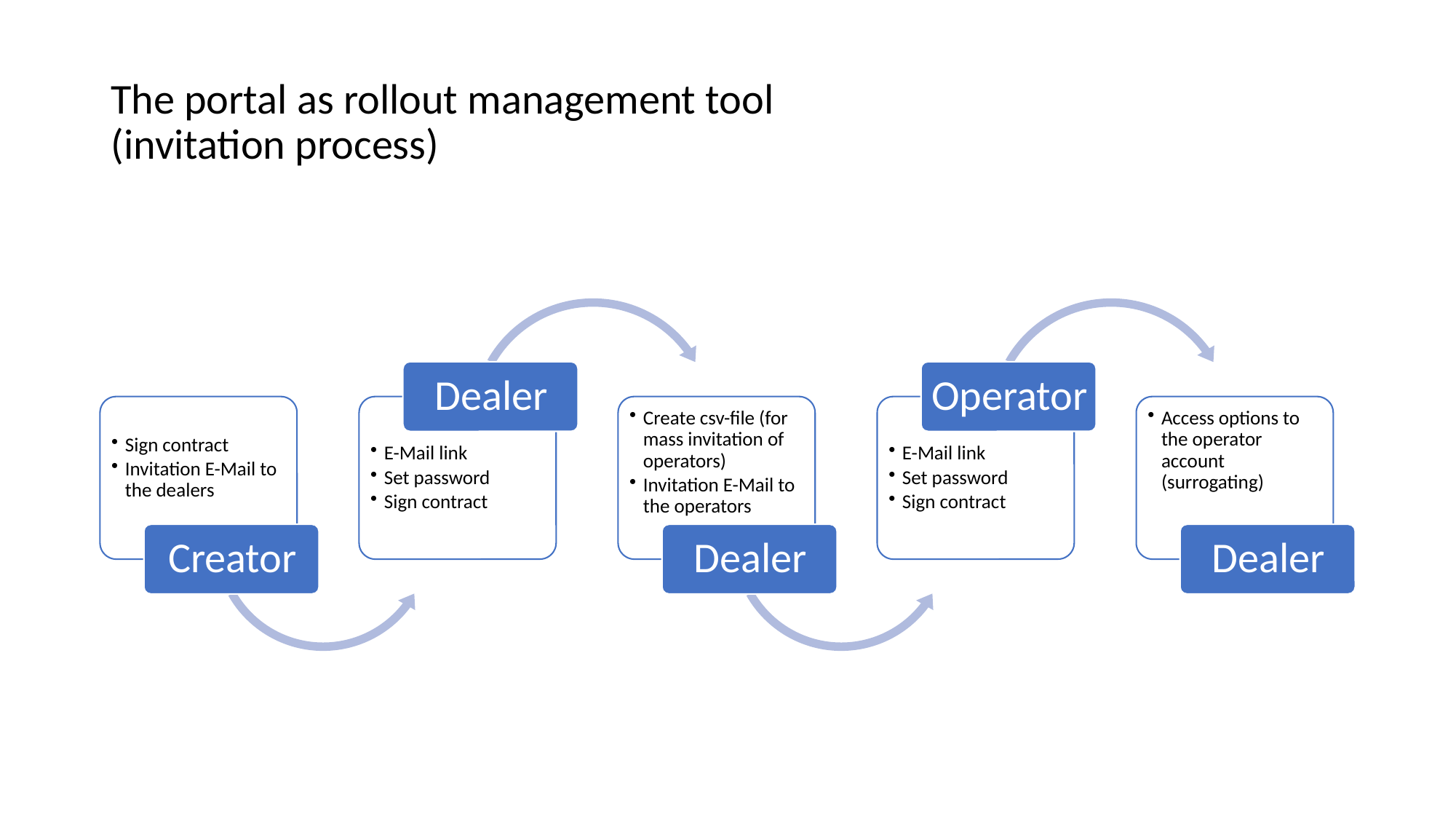

# The portal as rollout management tool (invitation process)

Sign contract
Invitation E-Mail to the dealers
Creator
E-Mail link
Set password
Sign contract
Dealer
Create csv-file (for mass invitation of operators)
Invitation E-Mail to the operators
Dealer
E-Mail link
Set password
Sign contract
Operator
Access options to the operator account (surrogating)

Dealer